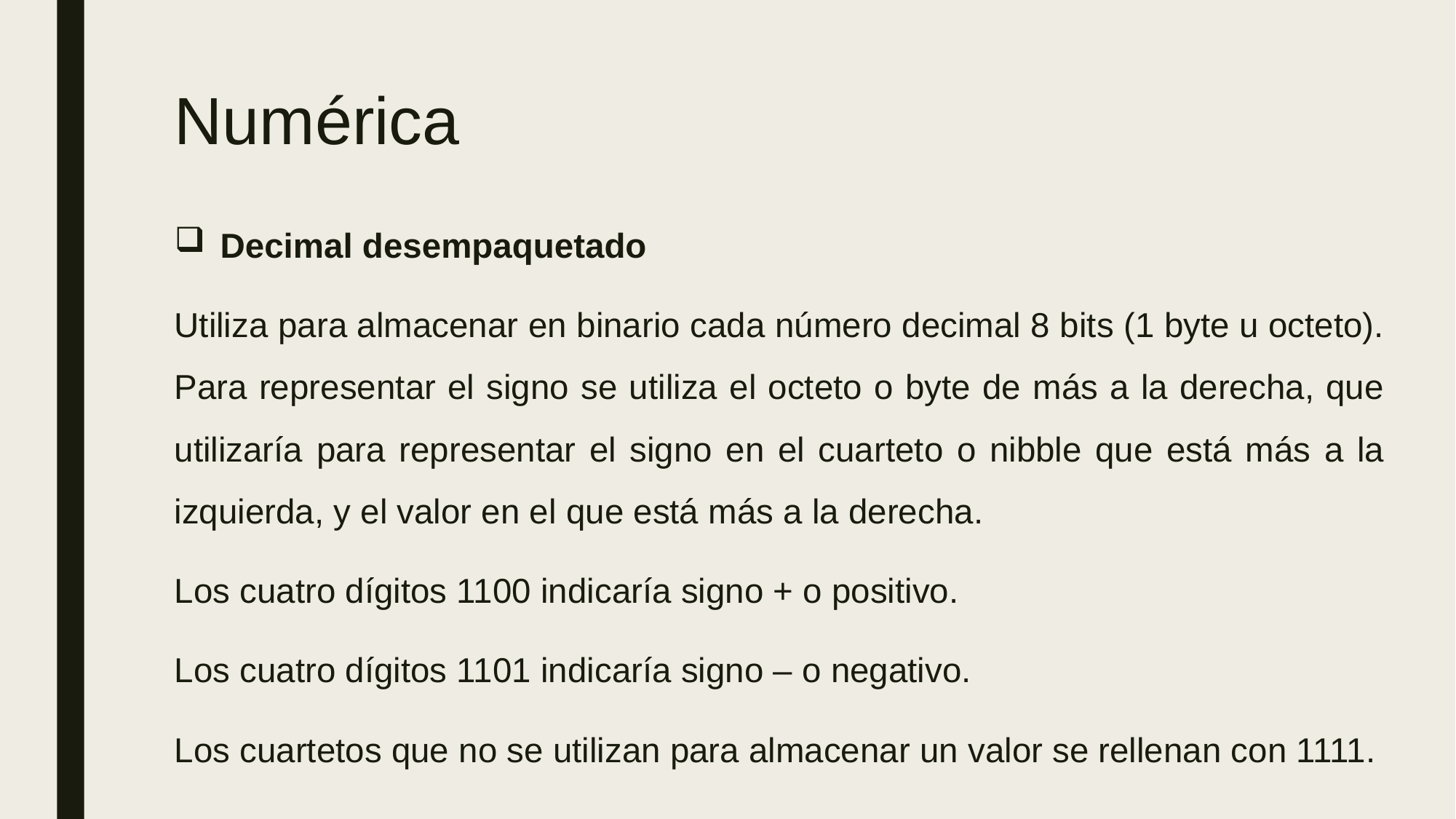

Numérica
Decimal desempaquetado
Utiliza para almacenar en binario cada número decimal 8 bits (1 byte u octeto). Para representar el signo se utiliza el octeto o byte de más a la derecha, que utilizaría para representar el signo en el cuarteto o nibble que está más a la izquierda, y el valor en el que está más a la derecha.
Los cuatro dígitos 1100 indicaría signo + o positivo.
Los cuatro dígitos 1101 indicaría signo – o negativo.
Los cuartetos que no se utilizan para almacenar un valor se rellenan con 1111.